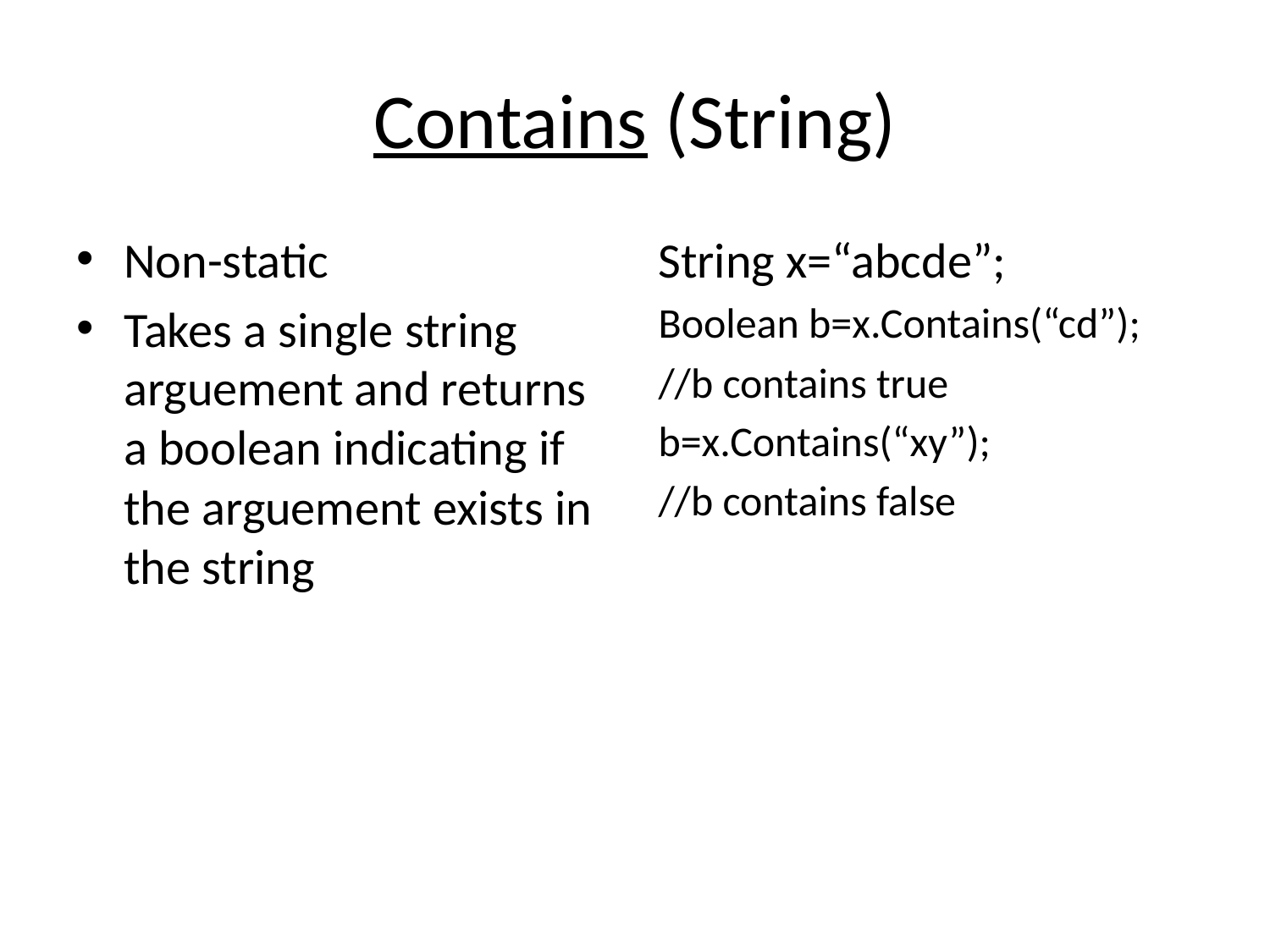

# Contains (String)
Non-static
Takes a single string arguement and returns a boolean indicating if the arguement exists in the string
String x=“abcde”;
Boolean b=x.Contains(“cd”);
//b contains true
b=x.Contains(“xy”);
//b contains false